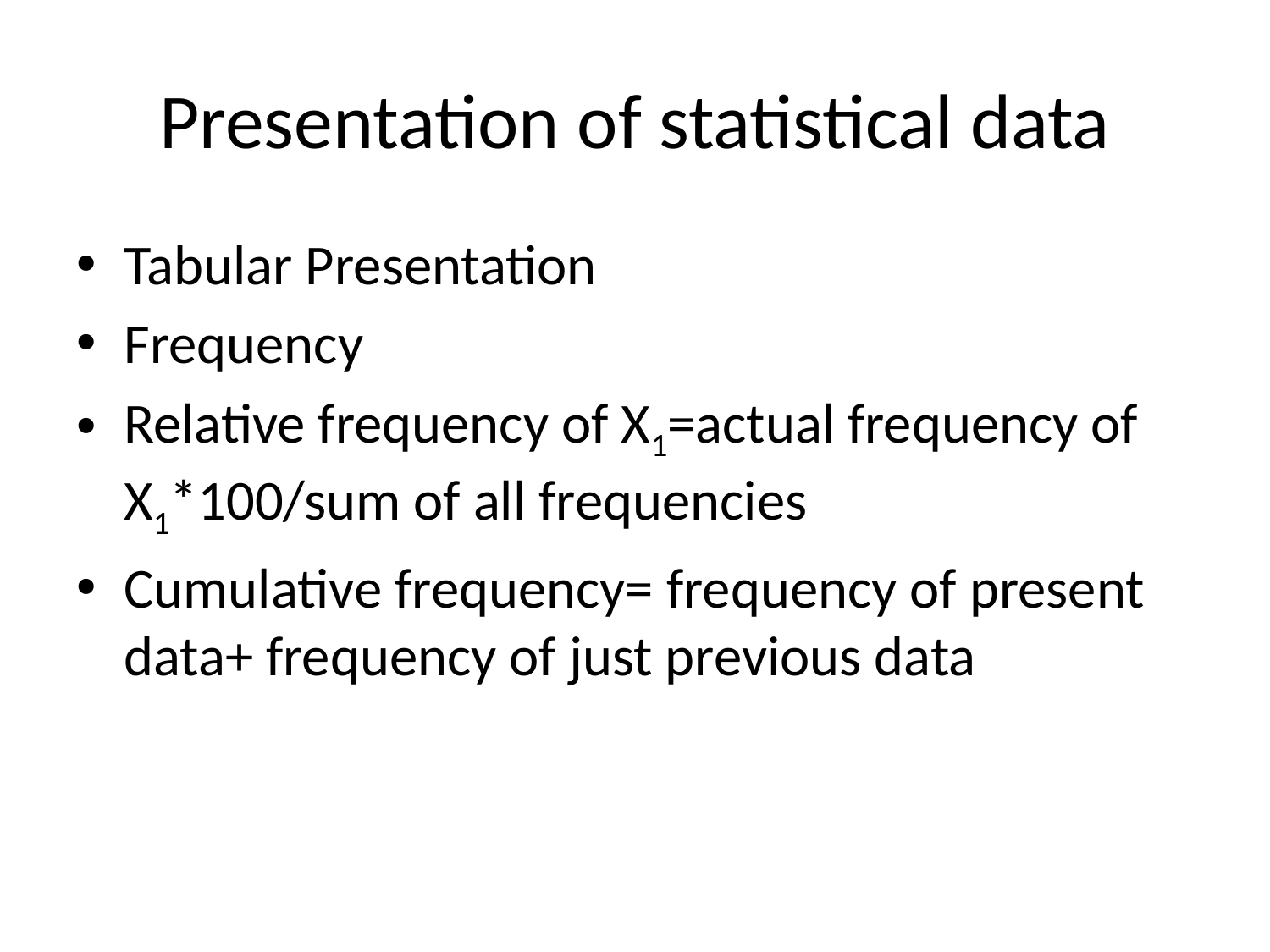

# Presentation of statistical data
Tabular Presentation
Frequency
Relative frequency of X1=actual frequency of X1*100/sum of all frequencies
Cumulative frequency= frequency of present data+ frequency of just previous data